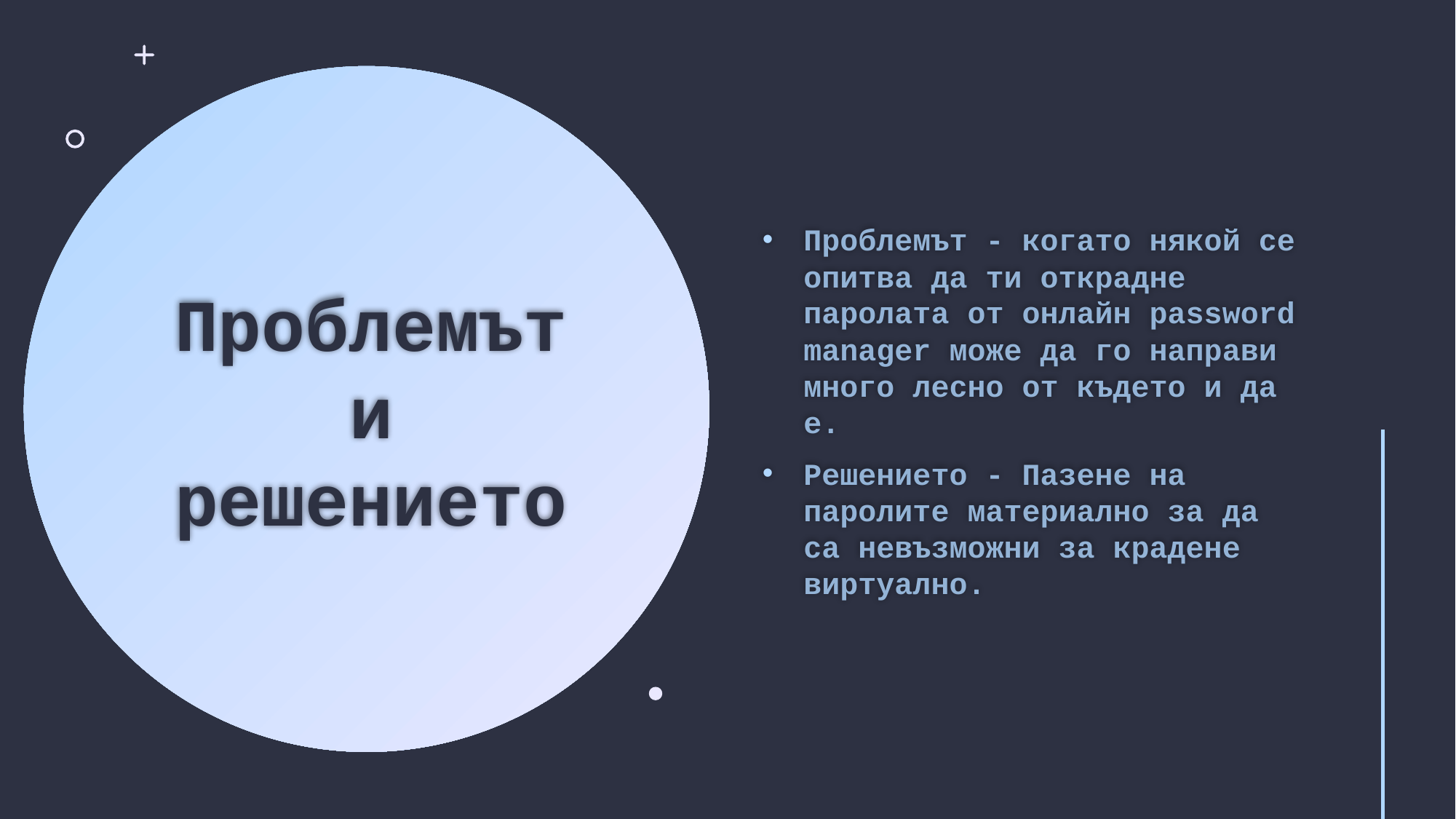

Проблемът - когато някой се опитва да ти открадне паролата от онлайн password manager може да го направи много лесно от където и да е.
Решението - Пазене на паролите материално за да са невъзможни за крадене виртуално.

# Проблемът и решението